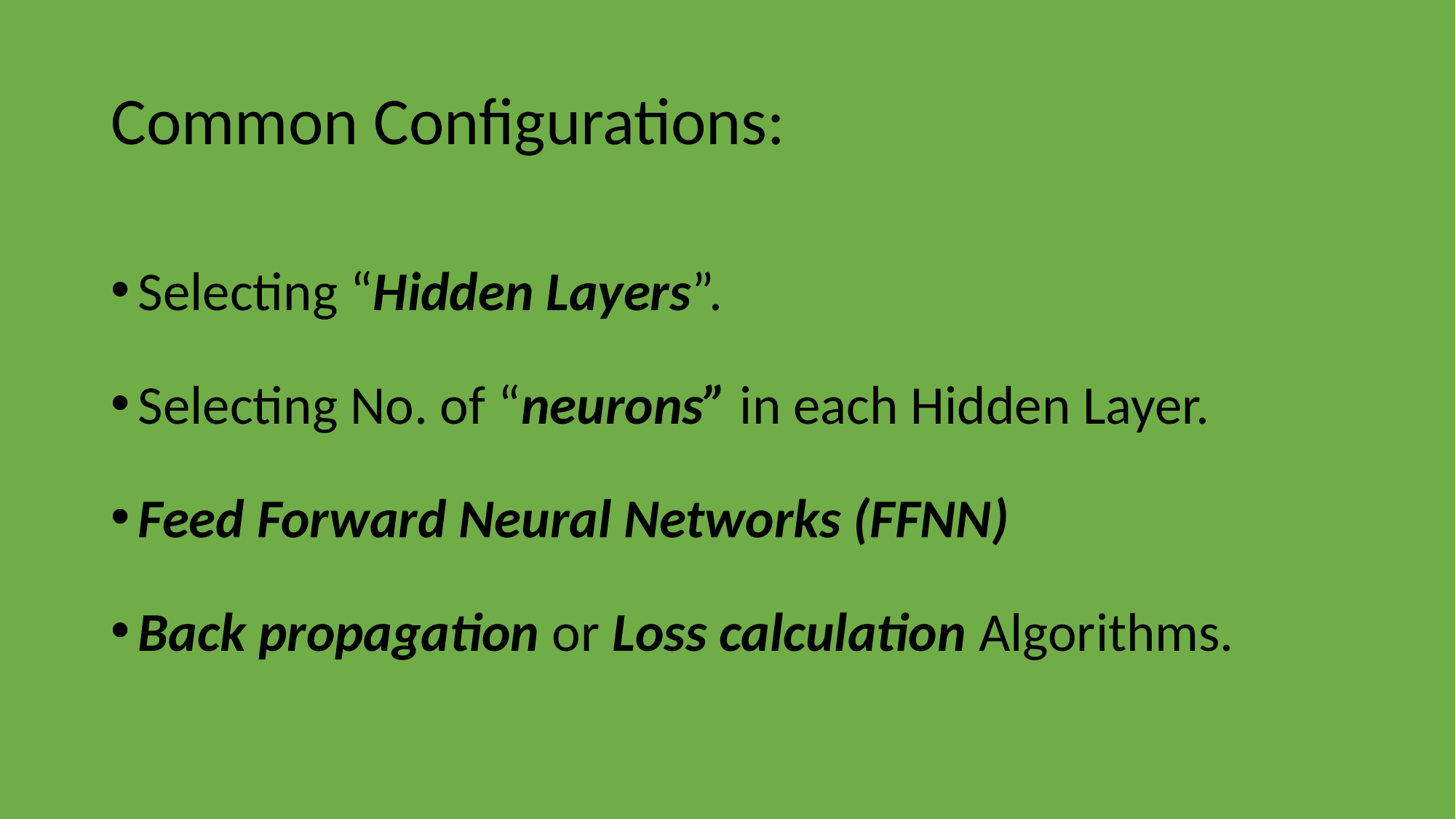

# Common Configurations:
Selecting “Hidden Layers”.
Selecting No. of “neurons” in each Hidden Layer.
Feed Forward Neural Networks (FFNN)
Back propagation or Loss calculation Algorithms.